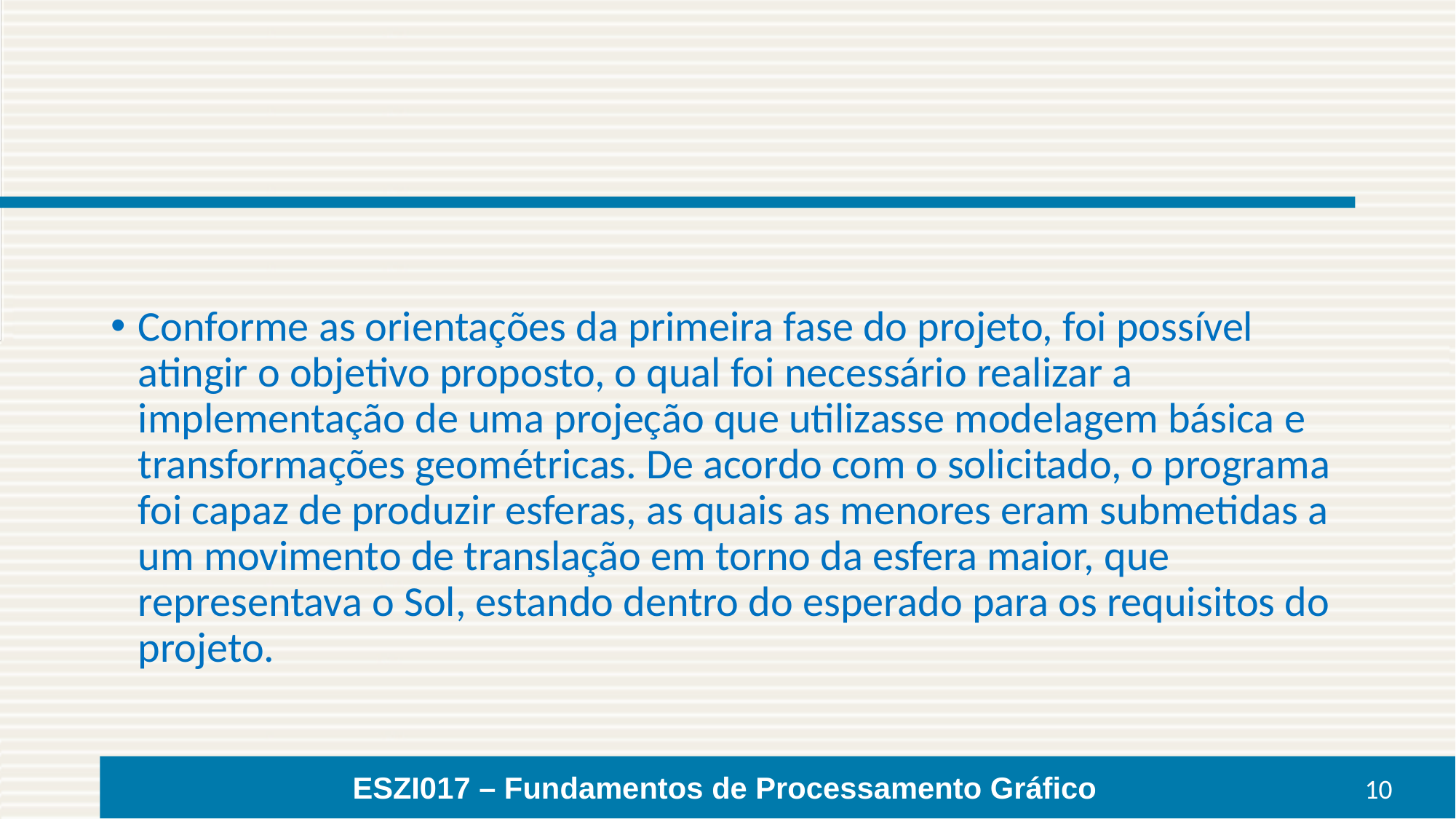

#
Conforme as orientações da primeira fase do projeto, foi possível atingir o objetivo proposto, o qual foi necessário realizar a implementação de uma projeção que utilizasse modelagem básica e transformações geométricas. De acordo com o solicitado, o programa foi capaz de produzir esferas, as quais as menores eram submetidas a um movimento de translação em torno da esfera maior, que representava o Sol, estando dentro do esperado para os requisitos do projeto.

10